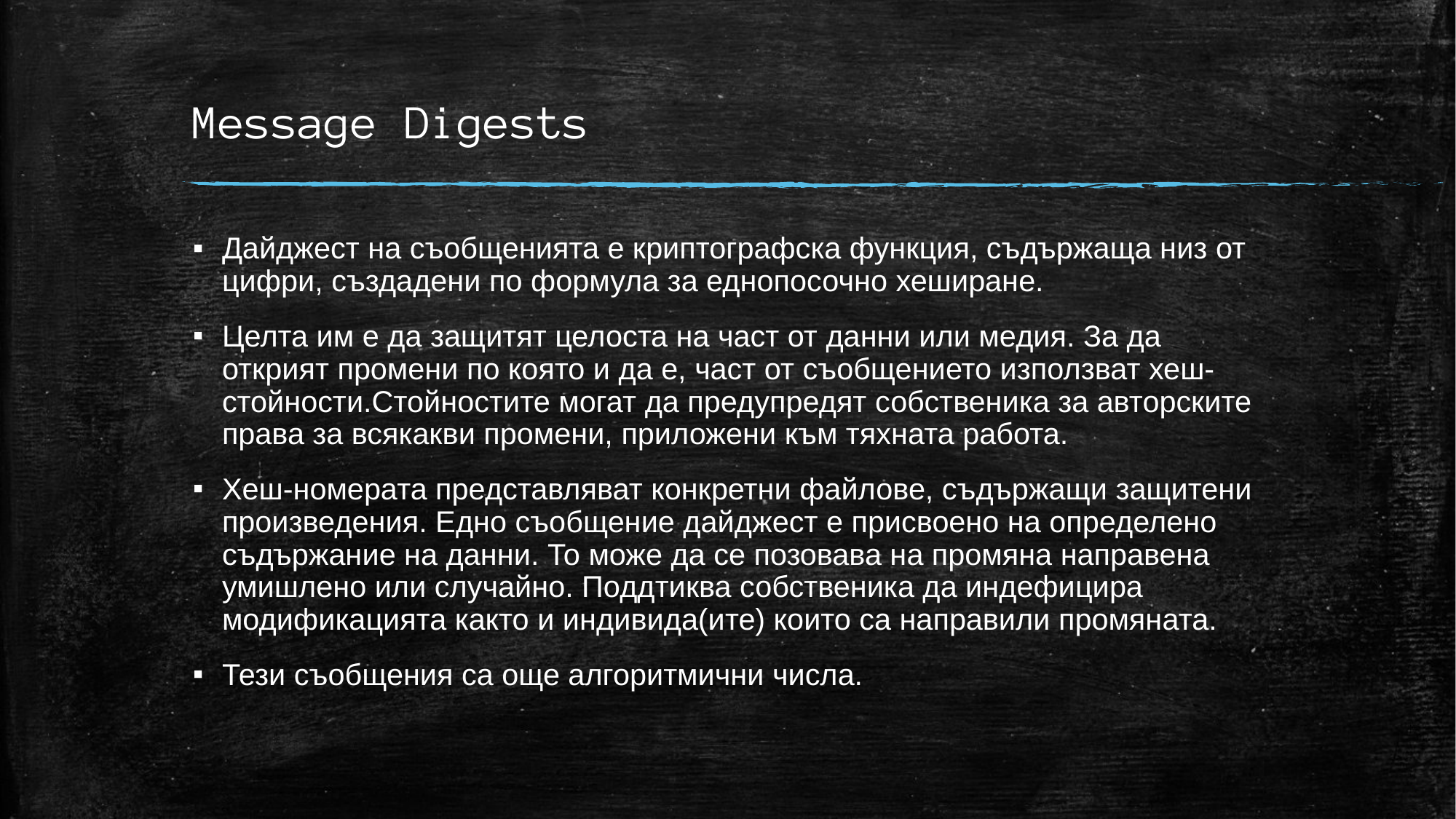

# Message Digests
Дайджест на съобщенията е криптографска функция, съдържаща низ от цифри, създадени по формула за еднопосочно хеширане.
Целта им е да защитят целоста на част от данни или медия. За да открият промени по която и да е, част от съобщението използват хеш-стойности.Стойностите могат да предупредят собственика за авторските права за всякакви промени, приложени към тяхната работа.
Хеш-номерата представляват конкретни файлове, съдържащи защитени произведения. Едно съобщение дайджест е присвоено на определено съдържание на данни. То може да се позовава на промяна направена умишлено или случайно. Поддтиква собственика да индефицира модификацията както и индивида(ите) които са направили промяната.
Тези съобщения са още алгоритмични числа.